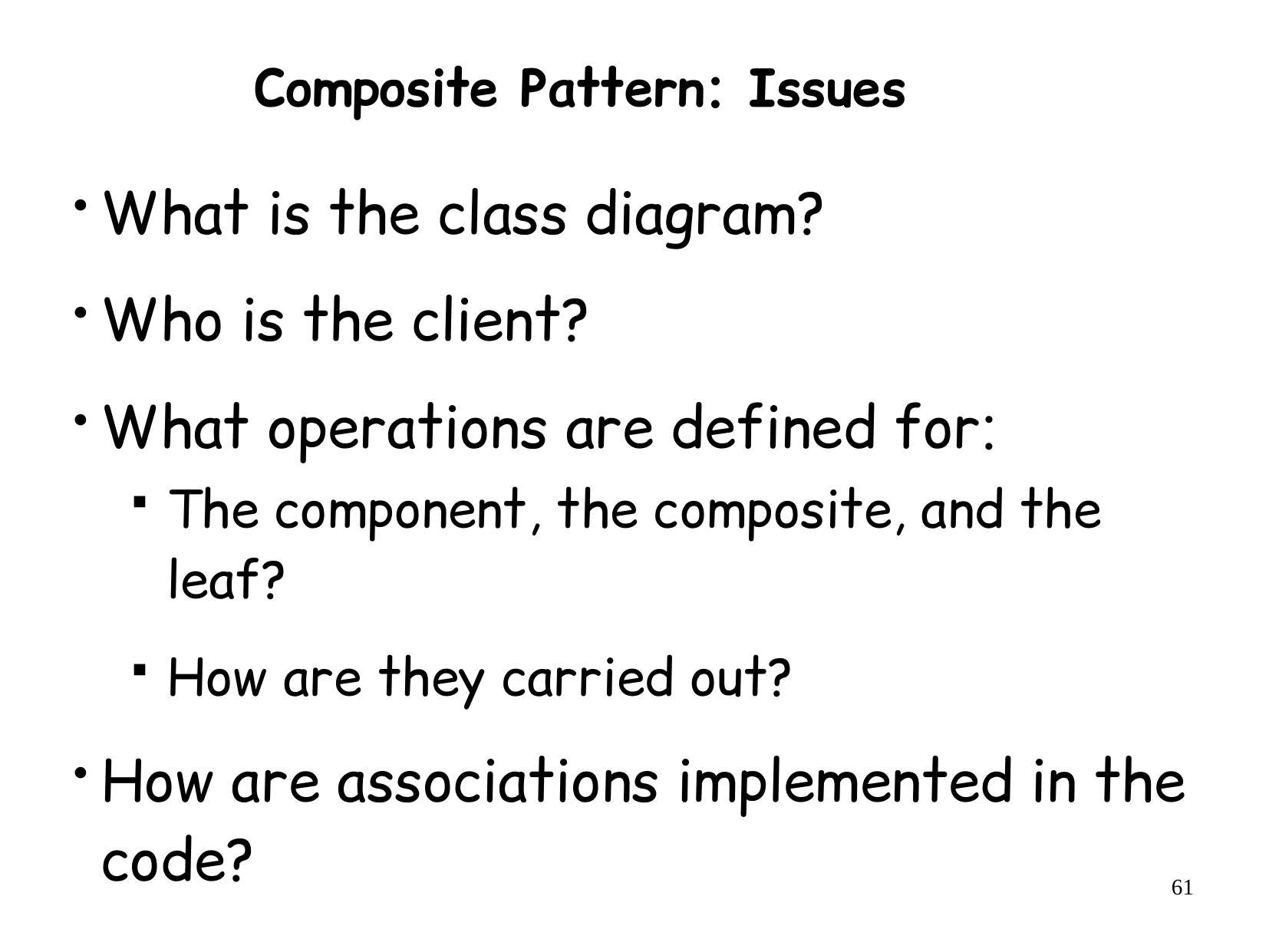

Composite Pattern: Issues
What is the class diagram?
Who is the client?
What operations are defined for:
The component, the composite, and the leaf?
How are they carried out?
How are associations implemented in the code?